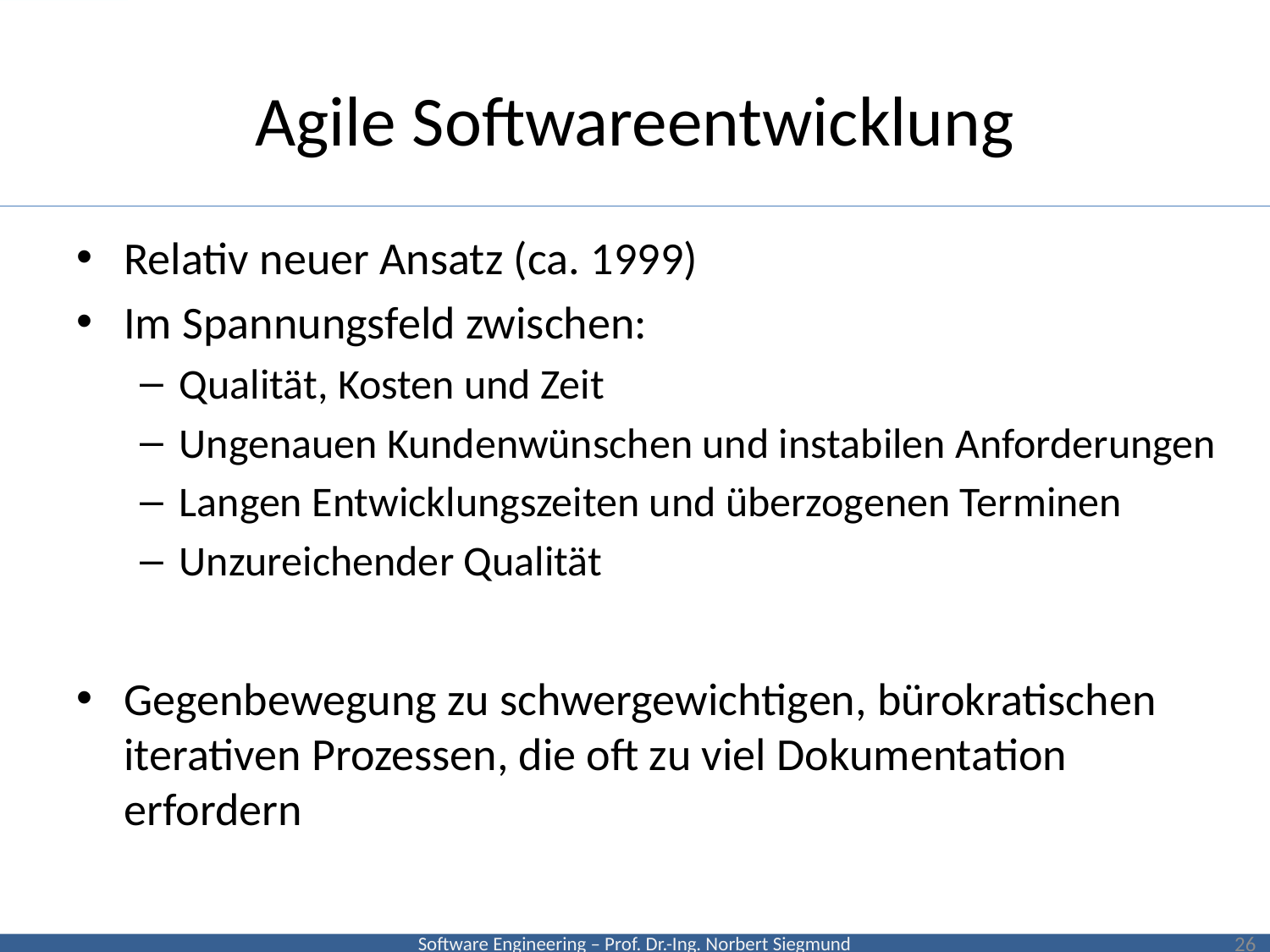

# Agile Softwareentwicklung
Relativ neuer Ansatz (ca. 1999)
Im Spannungsfeld zwischen:
Qualität, Kosten und Zeit
Ungenauen Kundenwünschen und instabilen Anforderungen
Langen Entwicklungszeiten und überzogenen Terminen
Unzureichender Qualität

Gegenbewegung zu schwergewichtigen, bürokratischen iterativen Prozessen, die oft zu viel Dokumentation erfordern
26